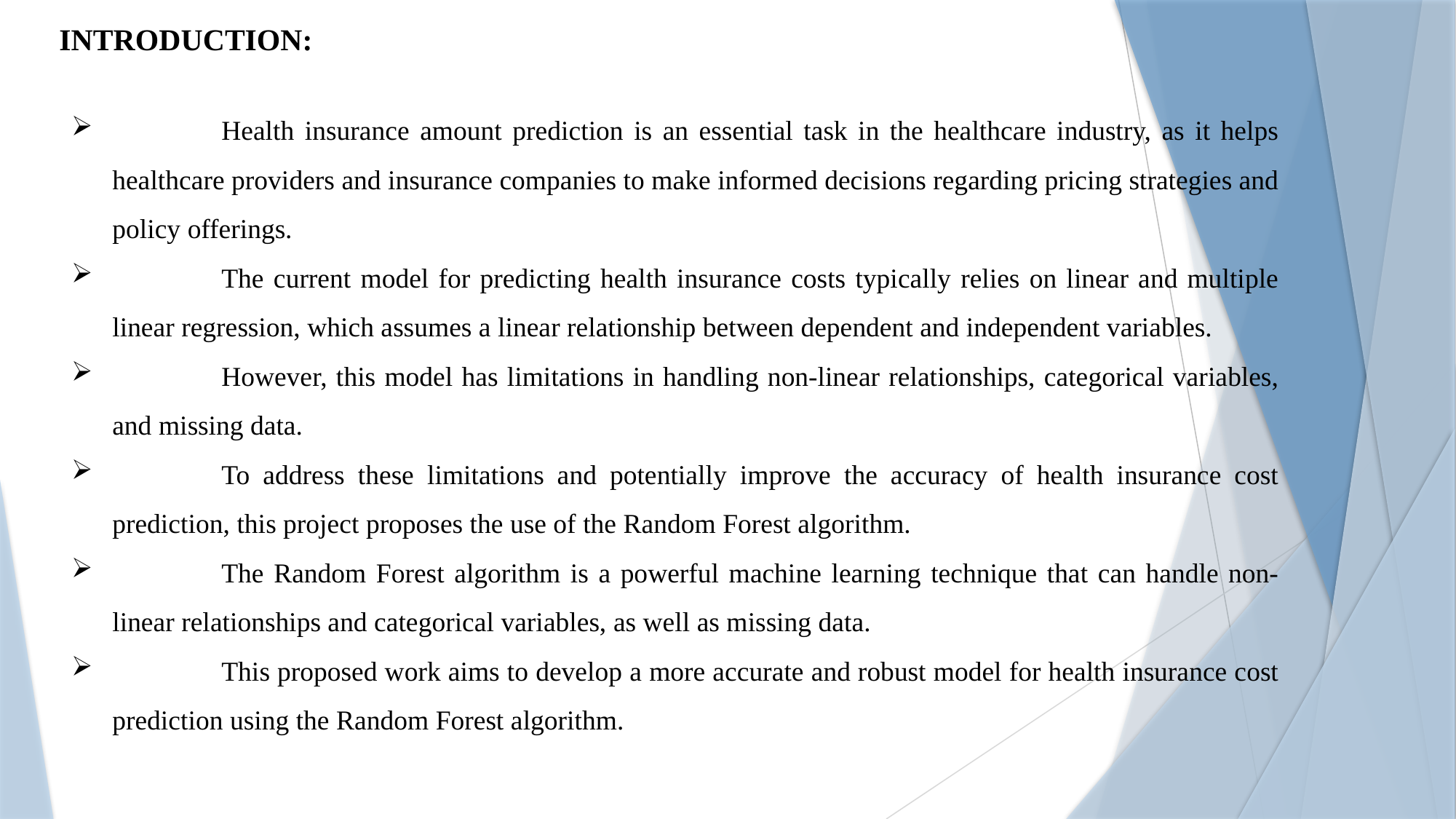

INTRODUCTION:
	Health insurance amount prediction is an essential task in the healthcare industry, as it helps healthcare providers and insurance companies to make informed decisions regarding pricing strategies and policy offerings.
	The current model for predicting health insurance costs typically relies on linear and multiple linear regression, which assumes a linear relationship between dependent and independent variables.
	However, this model has limitations in handling non-linear relationships, categorical variables, and missing data.
	To address these limitations and potentially improve the accuracy of health insurance cost prediction, this project proposes the use of the Random Forest algorithm.
	The Random Forest algorithm is a powerful machine learning technique that can handle non-linear relationships and categorical variables, as well as missing data.
	This proposed work aims to develop a more accurate and robust model for health insurance cost prediction using the Random Forest algorithm.